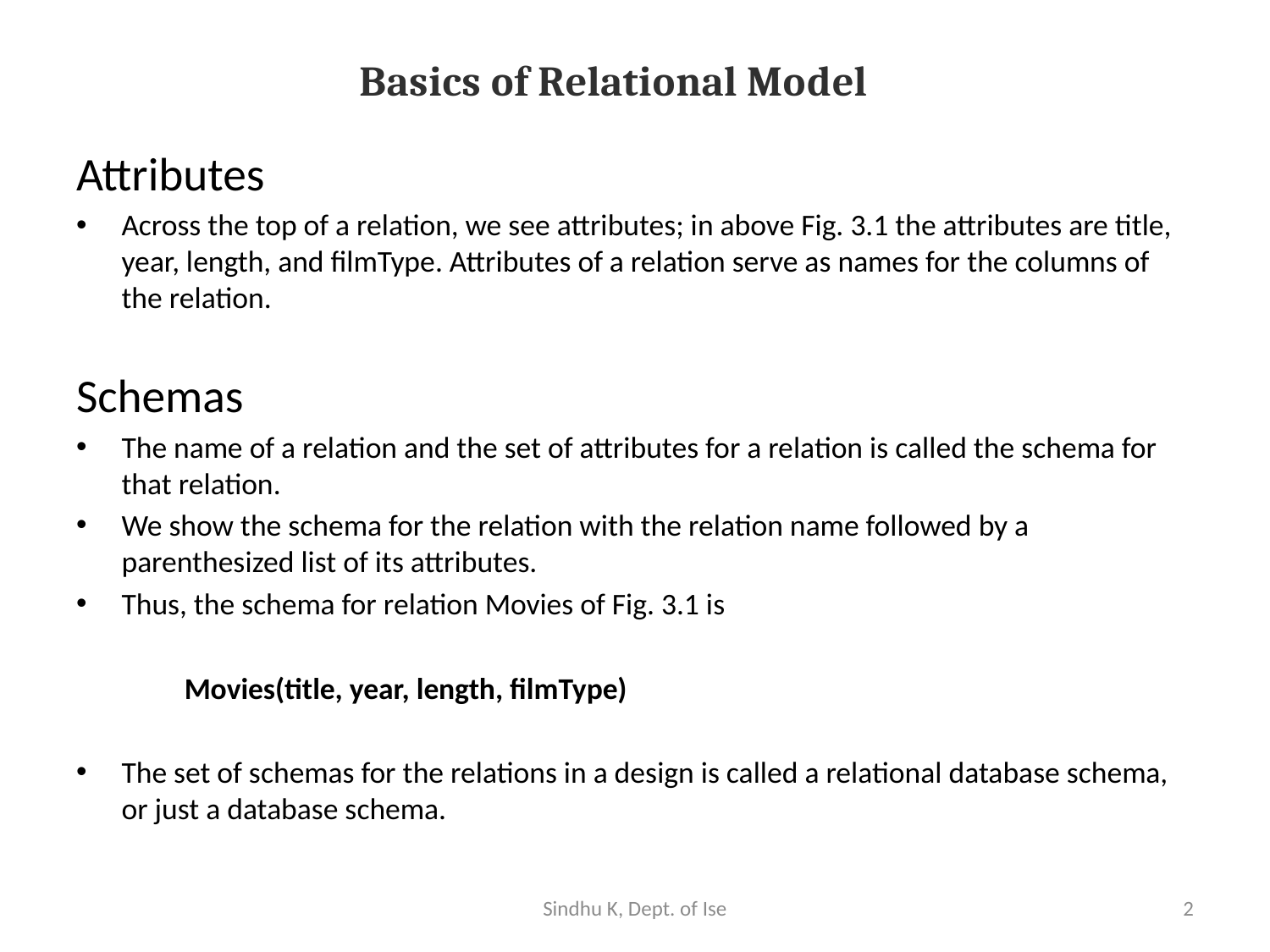

# Basics of Relational Model
Attributes
Across the top of a relation, we see attributes; in above Fig. 3.1 the attributes are title, year, length, and filmType. Attributes of a relation serve as names for the columns of the relation.

Schemas
The name of a relation and the set of attributes for a relation is called the schema for that relation.
We show the schema for the relation with the relation name followed by a parenthesized list of its attributes.
Thus, the schema for relation Movies of Fig. 3.1 is

                Movies(title, year, length, filmType)

The set of schemas for the relations in a design is called a relational database schema, or just a database schema.

Sindhu K, Dept. of Ise
2